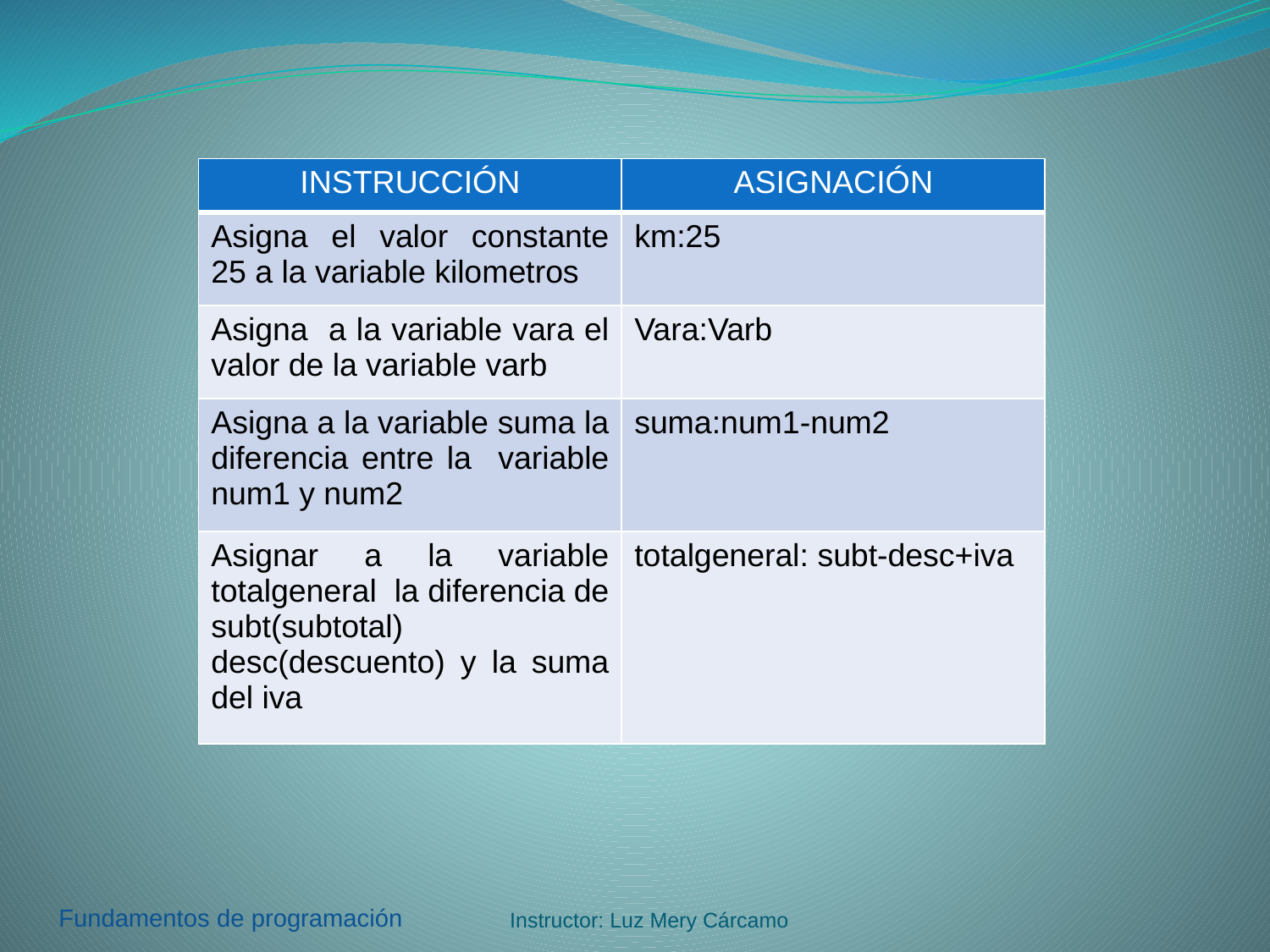

| INSTRUCCIÓN | ASIGNACIÓN |
| --- | --- |
| Asigna el valor constante 25 a la variable kilometros | km:25 |
| Asigna a la variable vara el valor de la variable varb | Vara:Varb |
| Asigna a la variable suma la diferencia entre la variable num1 y num2 | suma:num1-num2 |
| Asignar a la variable totalgeneral la diferencia de subt(subtotal) desc(descuento) y la suma del iva | totalgeneral: subt-desc+iva |
Instructor: Luz Mery Cárcamo